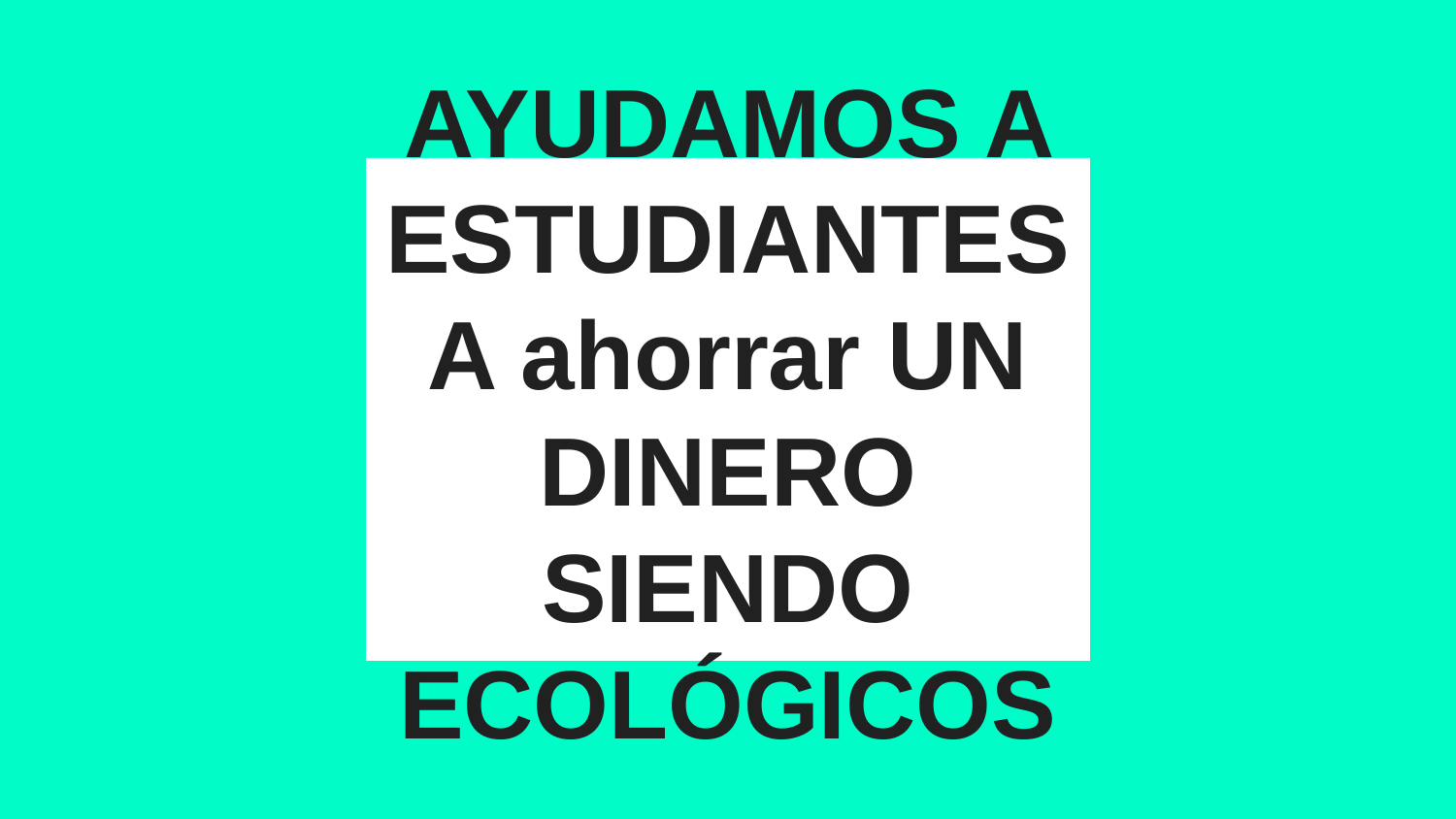

# AYUDAMOS A ESTUDIANTES A ahorrar UN DINERO SIENDO ECOLÓGICOS